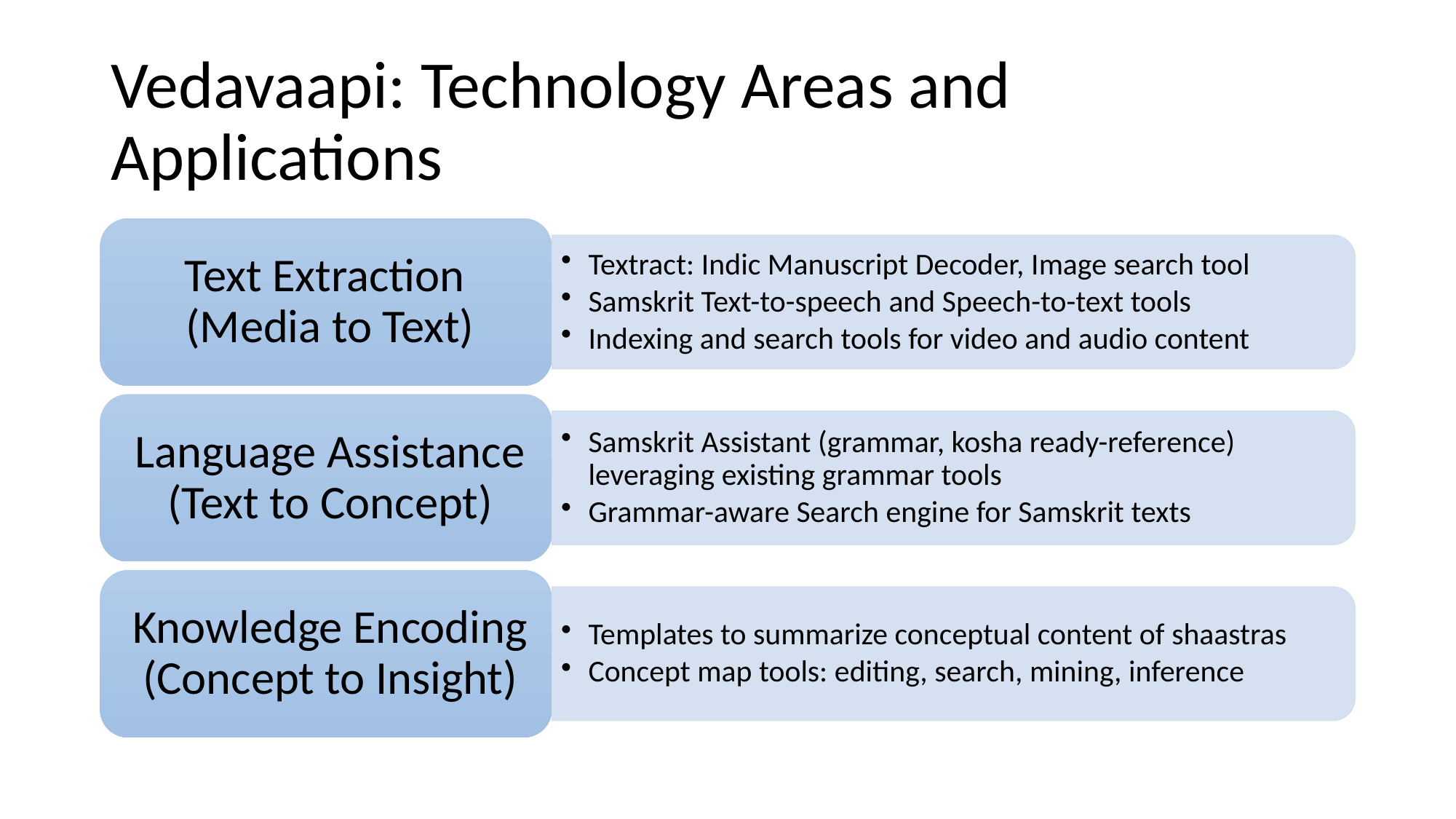

# Vedavaapi: Technology Areas and Applications
Textract: Indic Manuscript Decoder, Image search tool
Samskrit Text-to-speech and Speech-to-text tools
Indexing and search tools for video and audio content
Text Extraction
(Media to Text)
Samskrit Assistant (grammar, kosha ready-reference) leveraging existing grammar tools
Grammar-aware Search engine for Samskrit texts
Language Assistance (Text to Concept)
Templates to summarize conceptual content of shaastras
Concept map tools: editing, search, mining, inference
Knowledge Encoding (Concept to Insight)